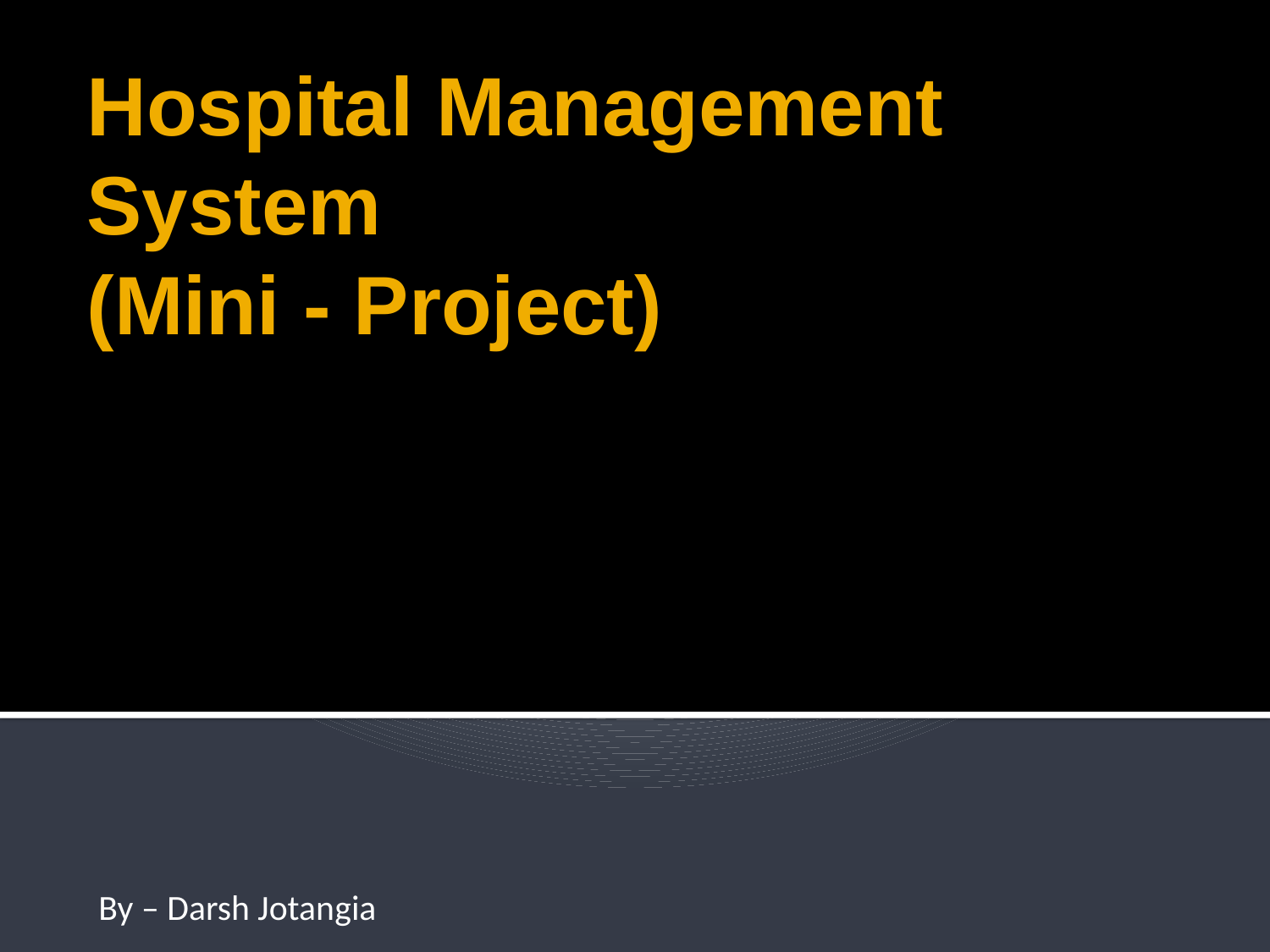

# Hospital Management System (Mini - Project)
 By – Darsh Jotangia